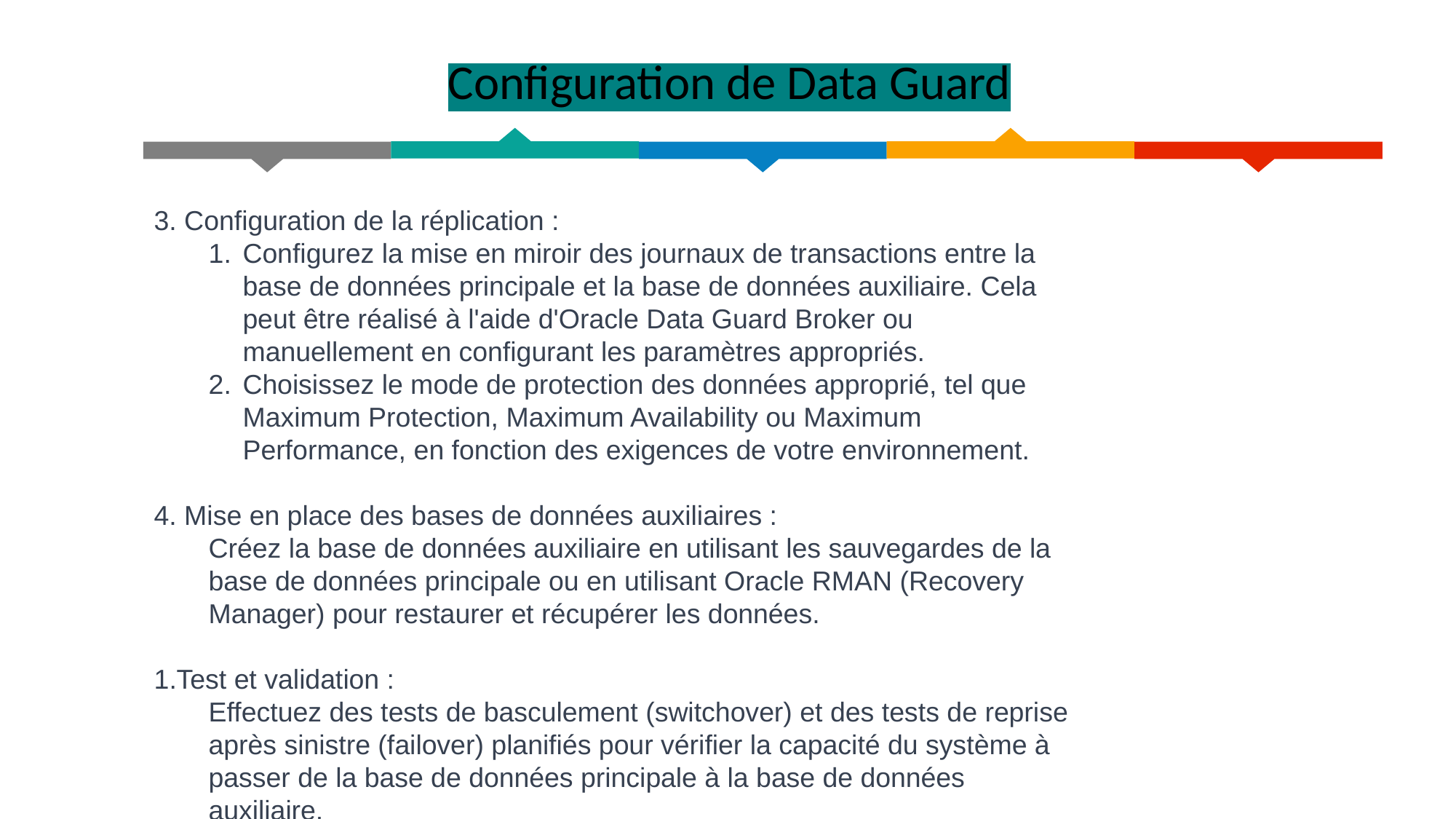

Configuration de Data Guard

3. Configuration de la réplication :
Configurez la mise en miroir des journaux de transactions entre la base de données principale et la base de données auxiliaire. Cela peut être réalisé à l'aide d'Oracle Data Guard Broker ou manuellement en configurant les paramètres appropriés.
Choisissez le mode de protection des données approprié, tel que Maximum Protection, Maximum Availability ou Maximum Performance, en fonction des exigences de votre environnement.

4. Mise en place des bases de données auxiliaires :
Créez la base de données auxiliaire en utilisant les sauvegardes de la base de données principale ou en utilisant Oracle RMAN (Recovery Manager) pour restaurer et récupérer les données.

Test et validation :
Effectuez des tests de basculement (switchover) et des tests de reprise après sinistre (failover) planifiés pour vérifier la capacité du système à passer de la base de données principale à la base de données auxiliaire.

2020
2022
2019
2021
2023